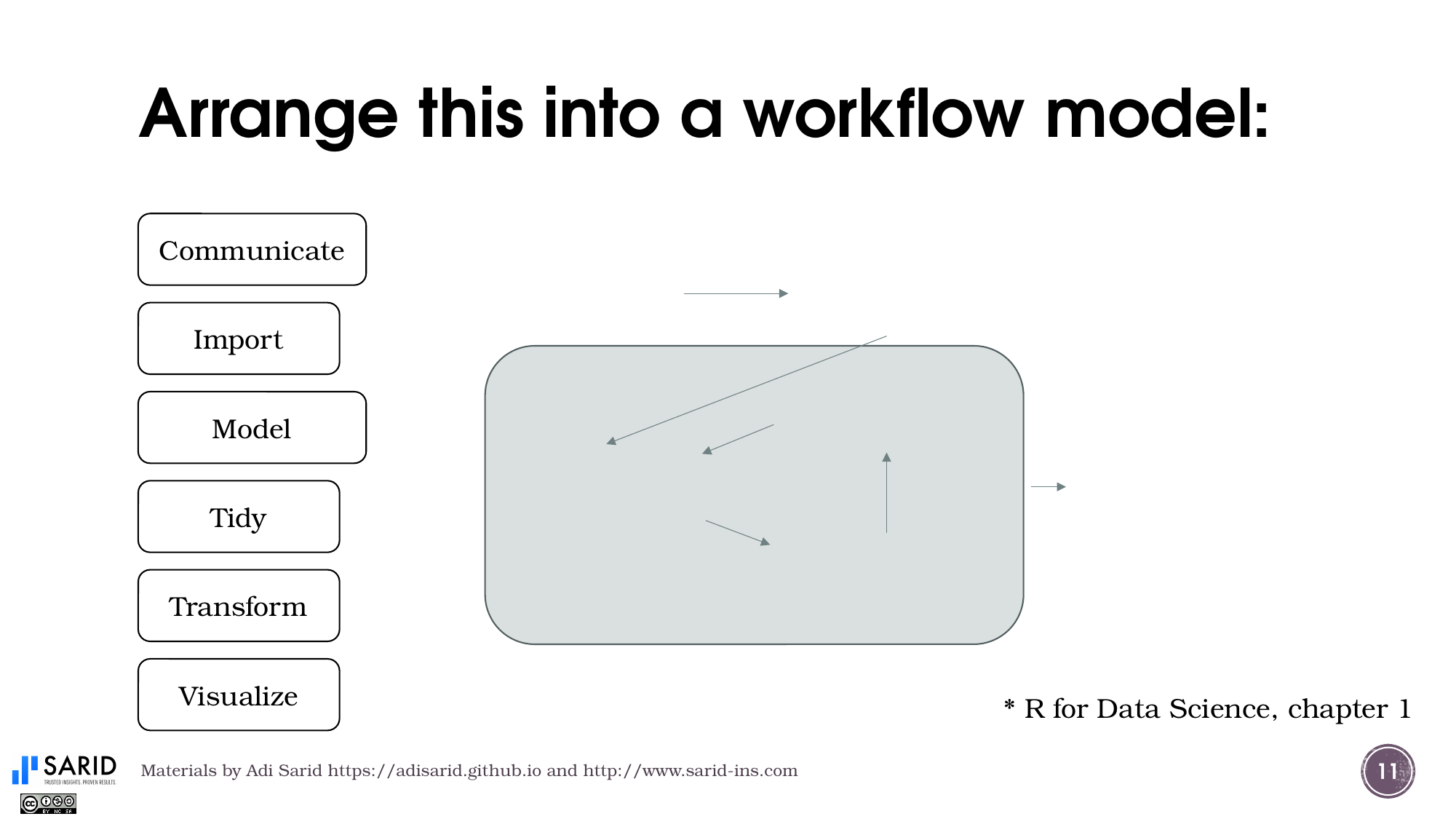

# Arrange this into a workflow model:
Communicate
Import

Model
Tidy
Transform
Visualize
* R for Data Science, chapter 1
Materials by Adi Sarid https://adisarid.github.io and http://www.sarid-ins.com
11